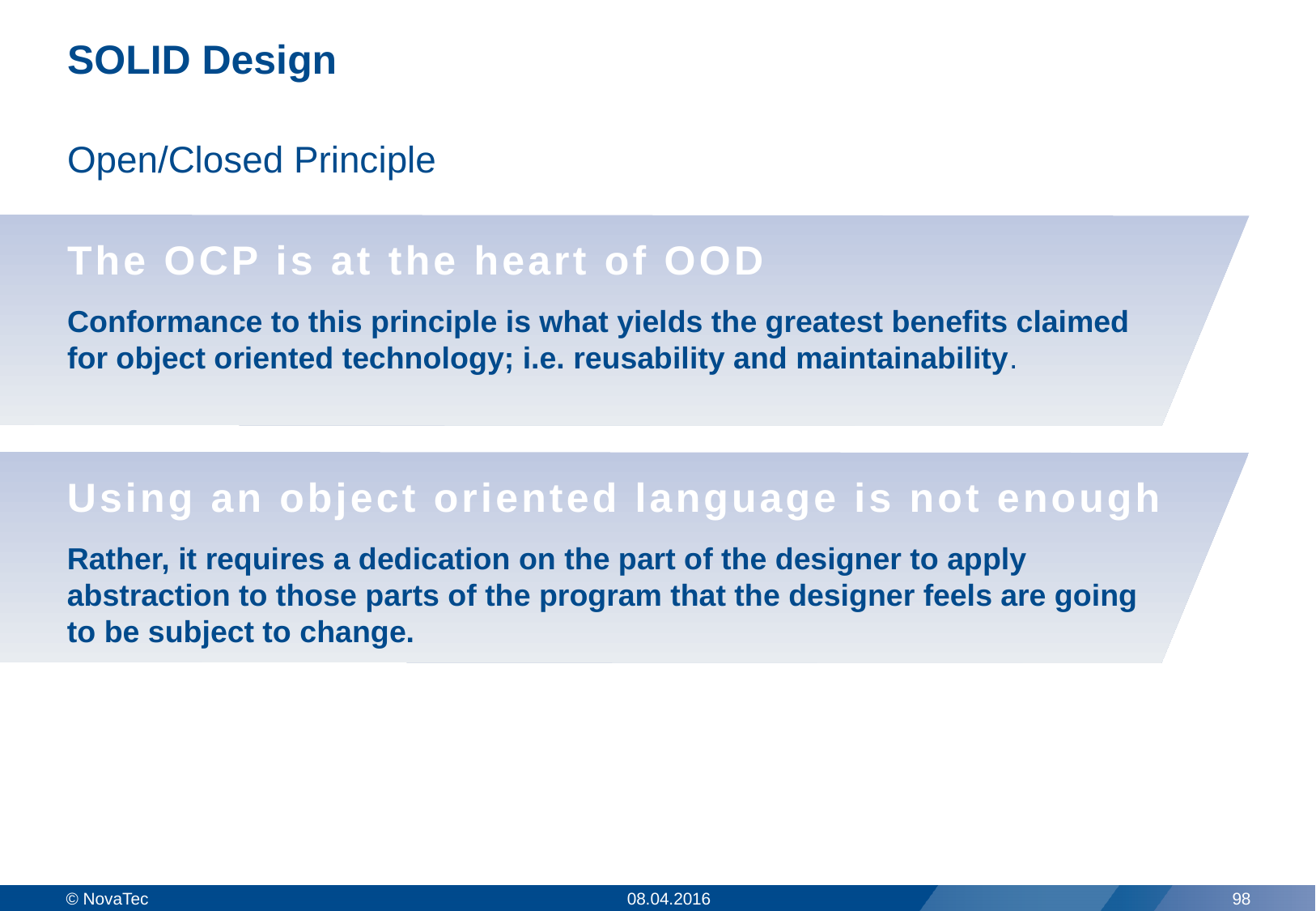

# SOLID Design
Open/Closed Principle
The OCP is at the heart of OOD
Conformance to this principle is what yields the greatest benefits claimed for object oriented technology; i.e. reusability and maintainability.
Using an object oriented language is not enough
Rather, it requires a dedication on the part of the designer to apply abstraction to those parts of the program that the designer feels are going to be subject to change.